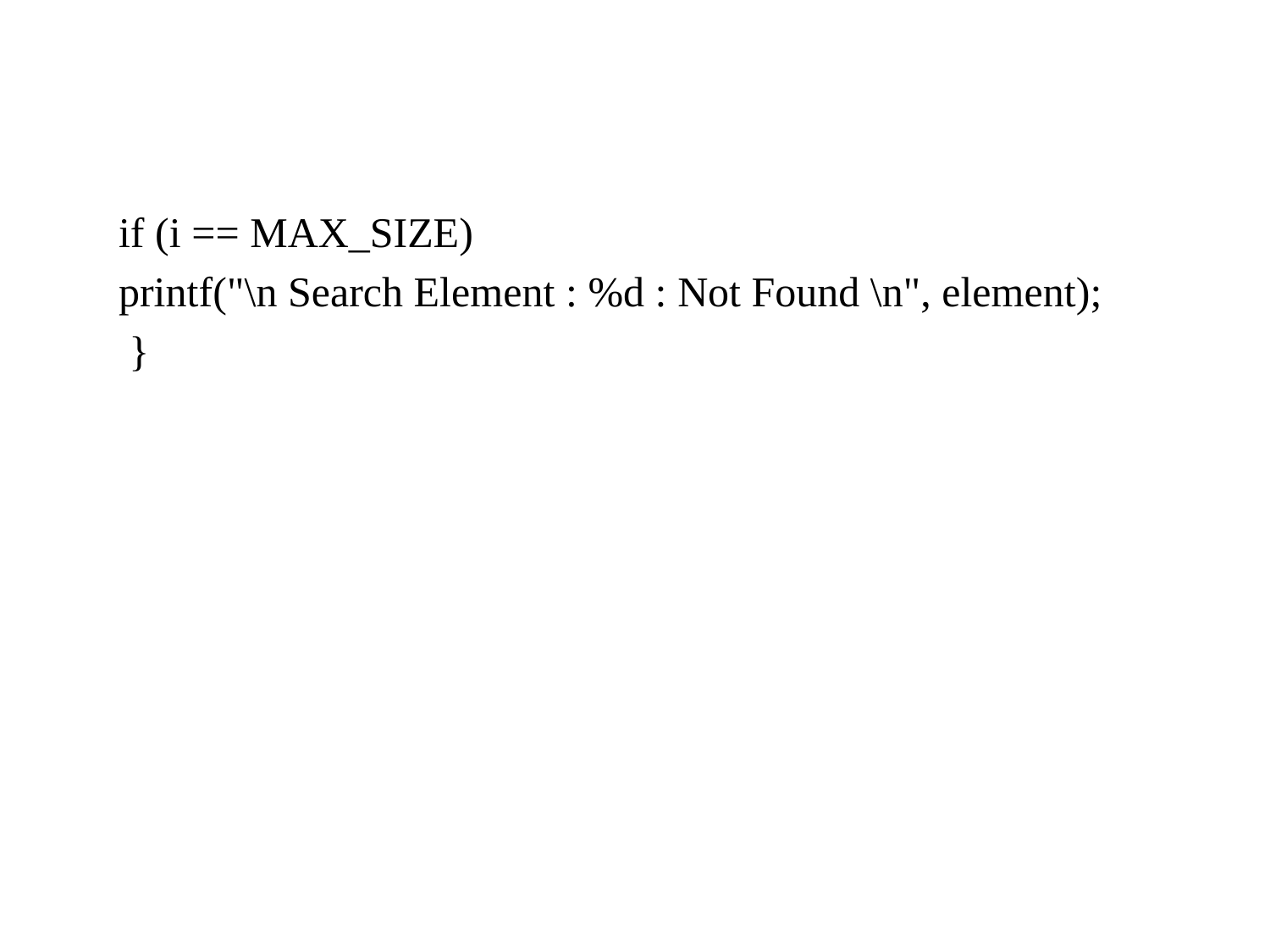

if (i == MAX_SIZE)
printf("\n Search Element : %d : Not Found \n", element);
 }